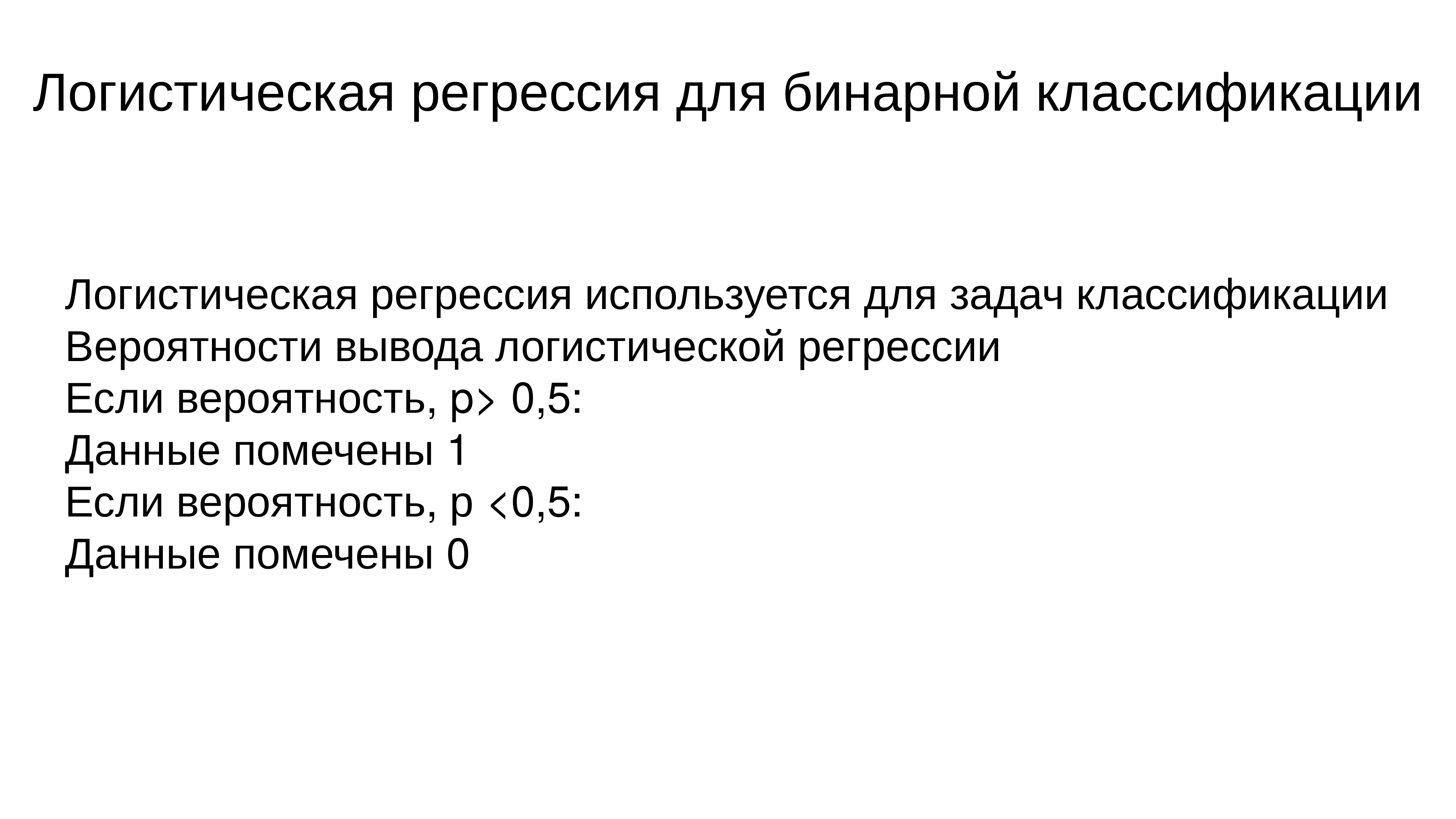

Логистическая регрессия для бинарной классификации
Логистическая регрессия используется для задач классификации
Вероятности вывода логистической регрессии
Если вероятность, p> 0,5:
Данные помечены 1
Если вероятность, р <0,5:
Данные помечены 0